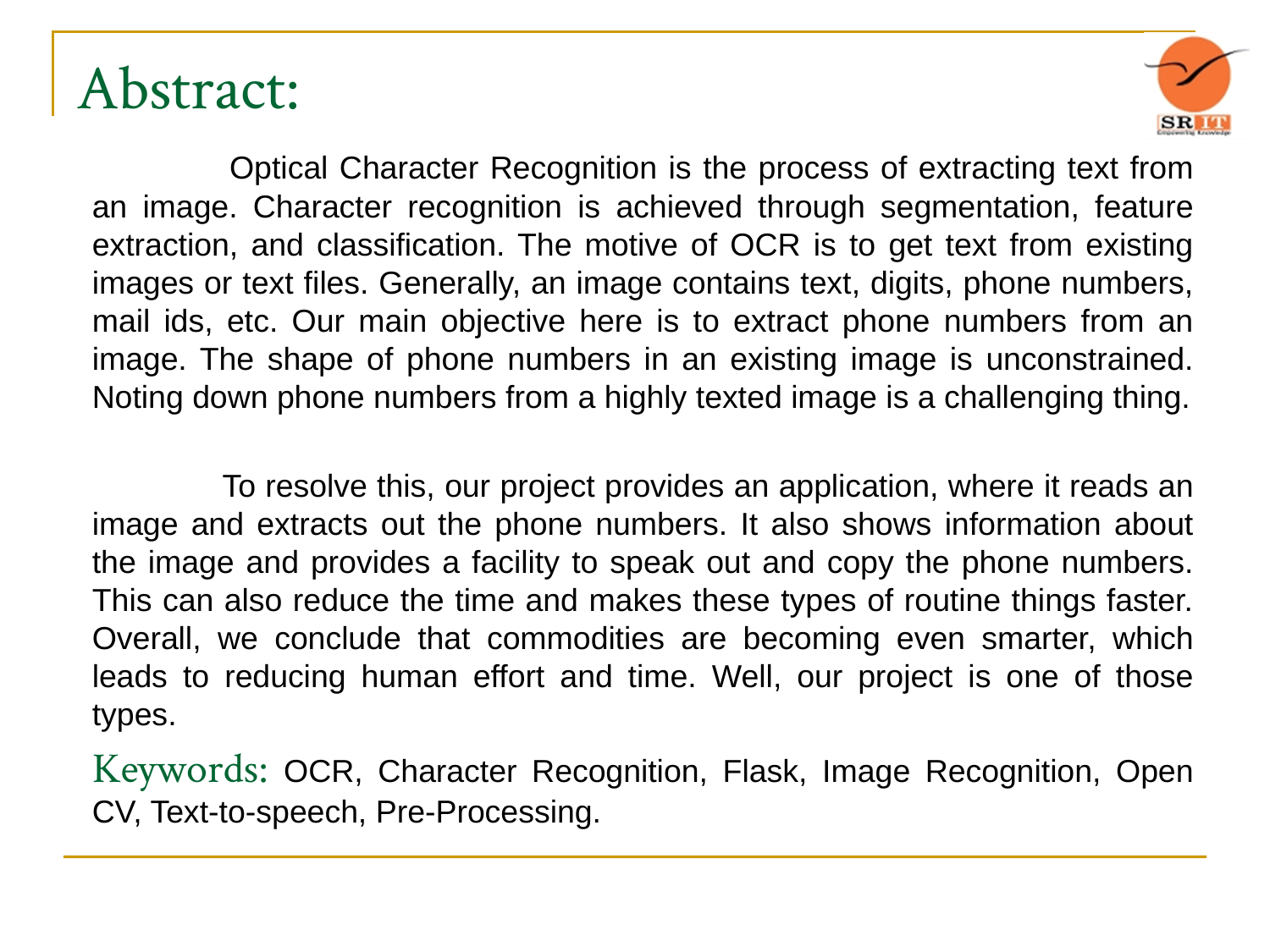

# Abstract:
    		Optical Character Recognition is the process of extracting text from an image. Character recognition is achieved through segmentation, feature extraction, and classification. The motive of OCR is to get text from existing images or text files. Generally, an image contains text, digits, phone numbers, mail ids, etc. Our main objective here is to extract phone numbers from an image. The shape of phone numbers in an existing image is unconstrained. Noting down phone numbers from a highly texted image is a challenging thing.

    		To resolve this, our project provides an application, where it reads an image and extracts out the phone numbers. It also shows information about the image and provides a facility to speak out and copy the phone numbers. This can also reduce the time and makes these types of routine things faster. Overall, we conclude that commodities are becoming even smarter, which leads to reducing human effort and time. Well, our project is one of those types.
	Keywords: OCR, Character Recognition, Flask, Image Recognition, Open CV, Text-to-speech, Pre-Processing.